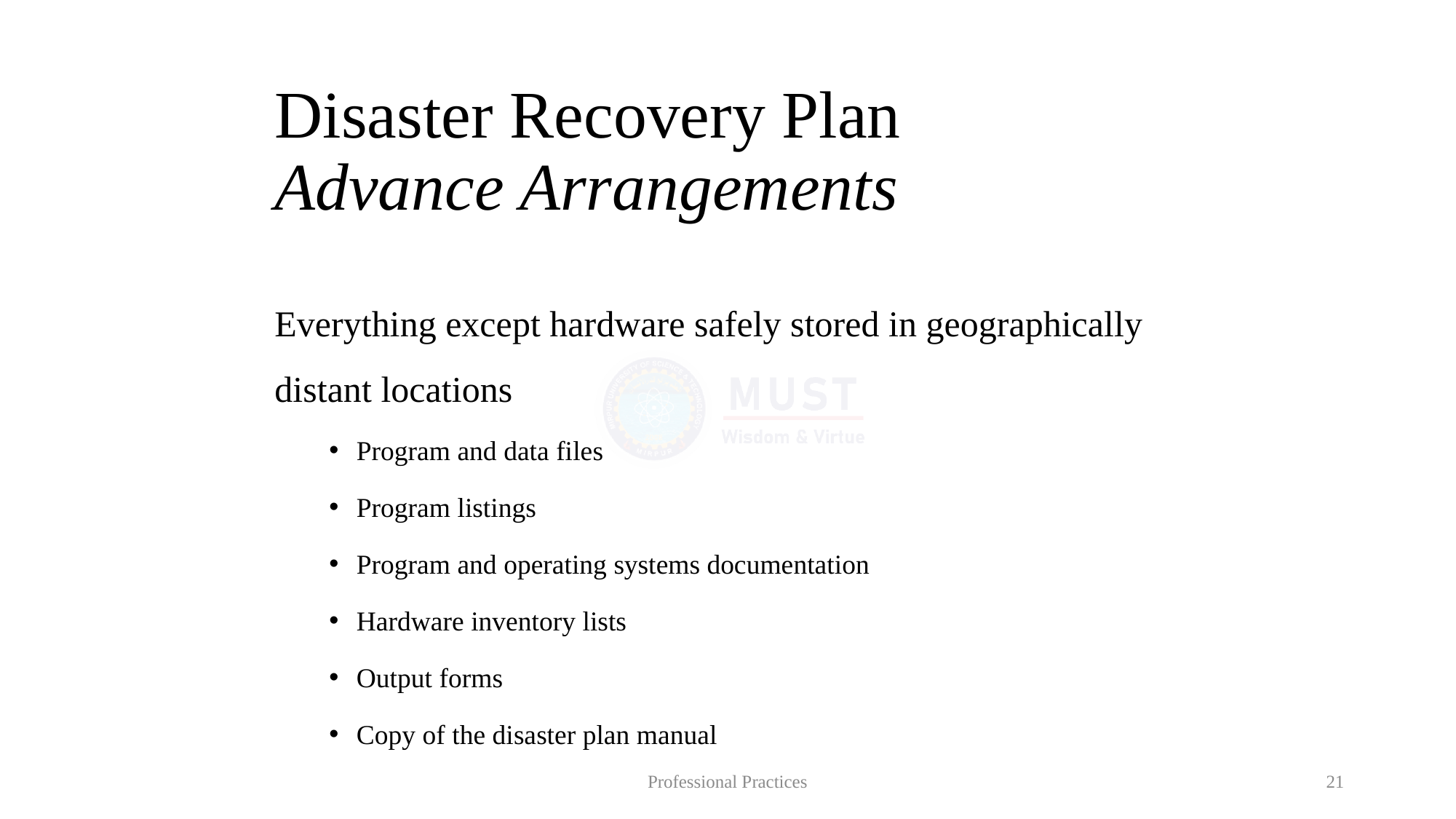

# Disaster Recovery Plan Advance Arrangements
Everything except hardware safely stored in geographically distant locations
Program and data files
Program listings
Program and operating systems documentation
Hardware inventory lists
Output forms
Copy of the disaster plan manual
Professional Practices
21